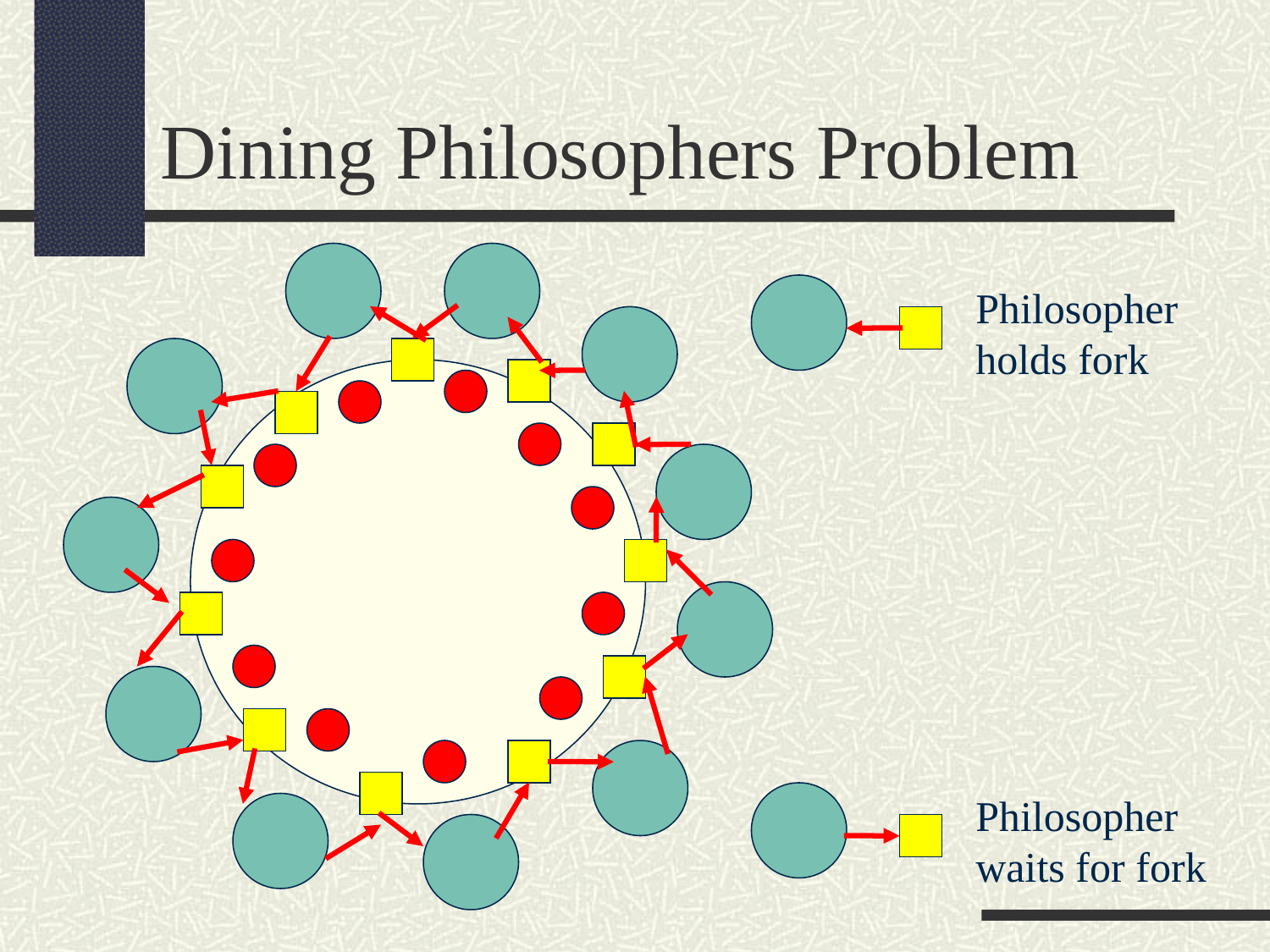

Dining Philosophers Problem

Philosopher holds fork

Philosopher waits for fork